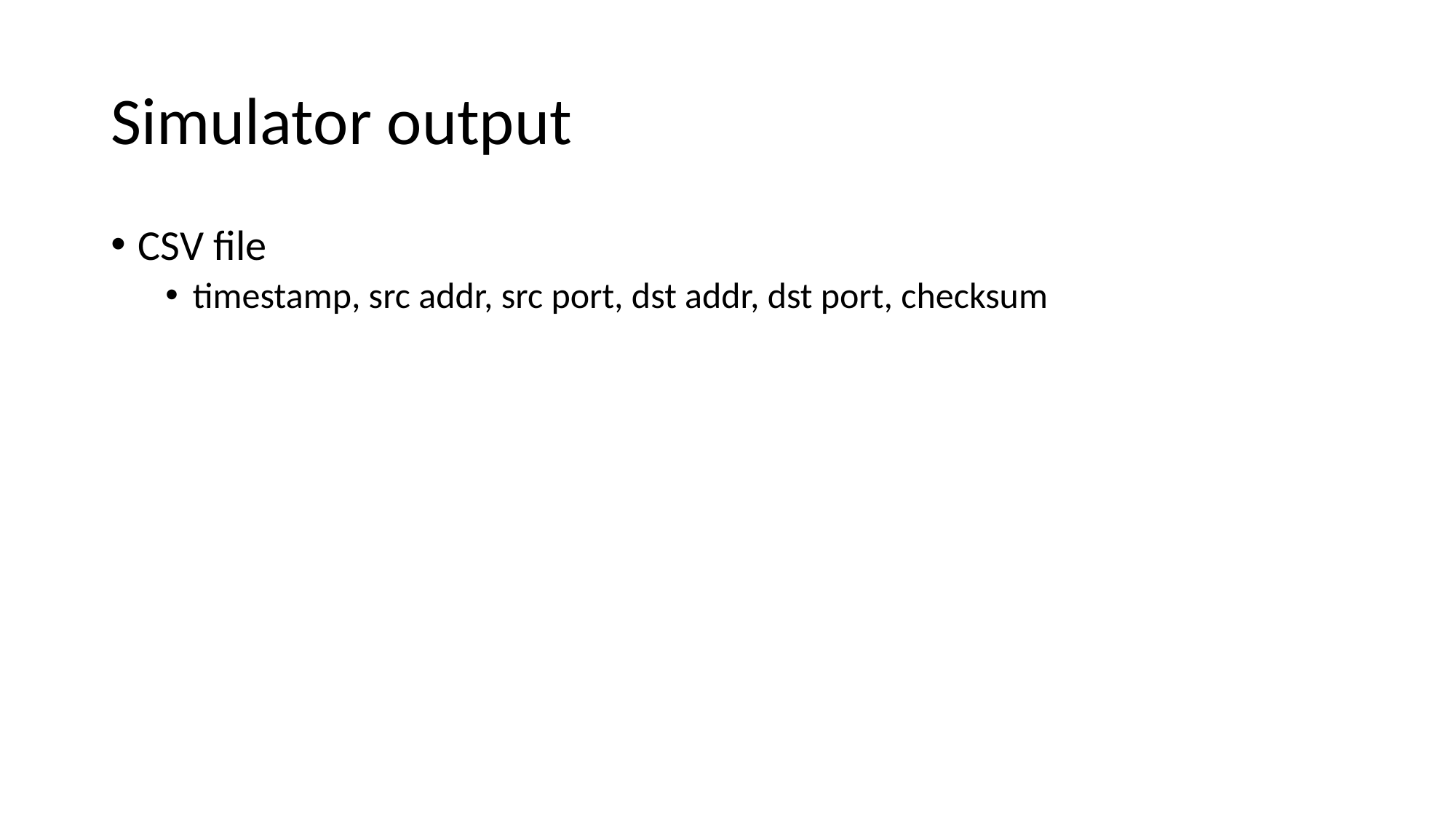

# Simulator output
CSV file
timestamp, src addr, src port, dst addr, dst port, checksum